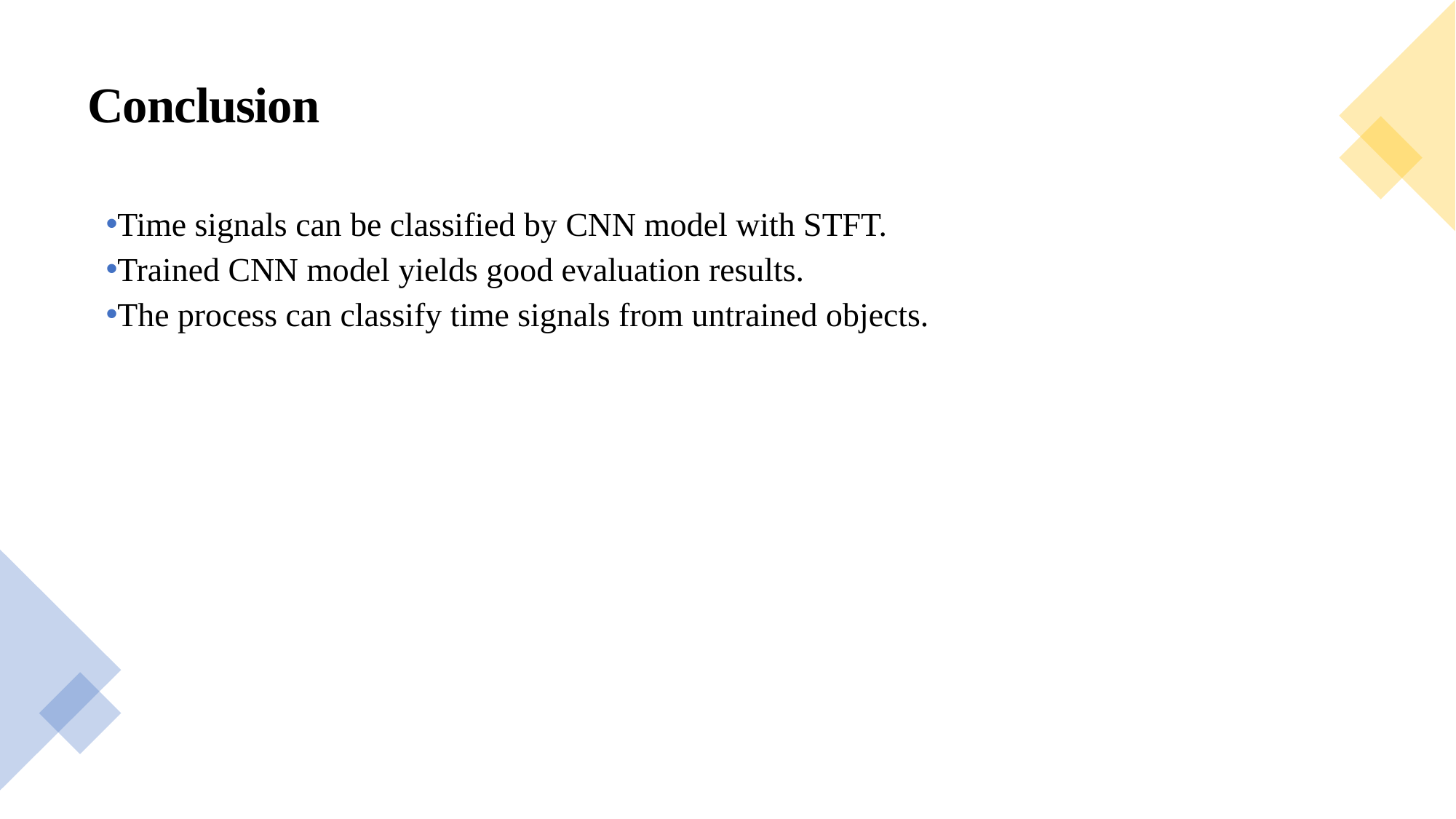

Conclusion
Time signals can be classified by CNN model with STFT.
Trained CNN model yields good evaluation results.
The process can classify time signals from untrained objects.